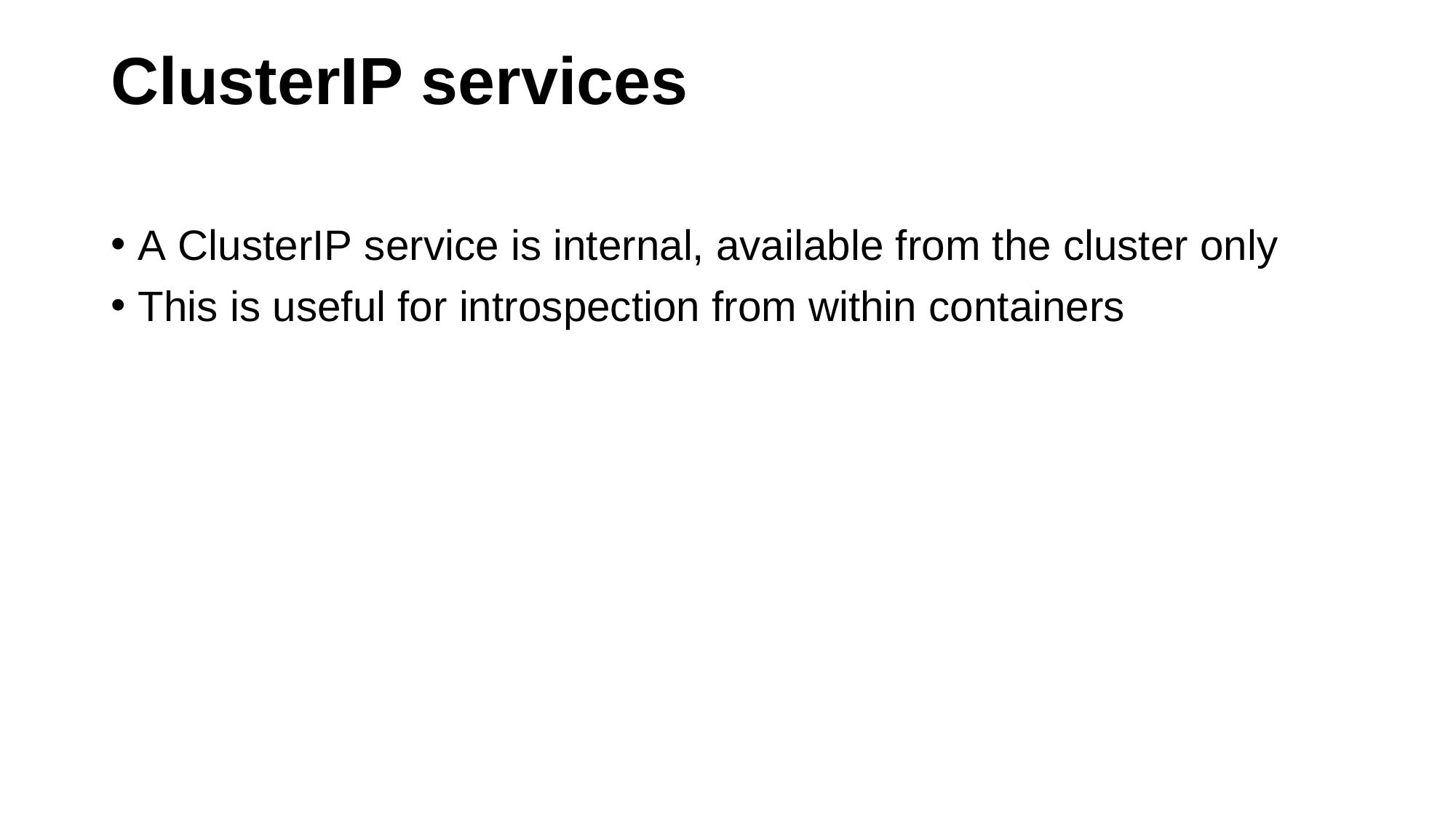

# ClusterIP services
A ClusterIP service is internal, available from the cluster only
This is useful for introspection from within containers